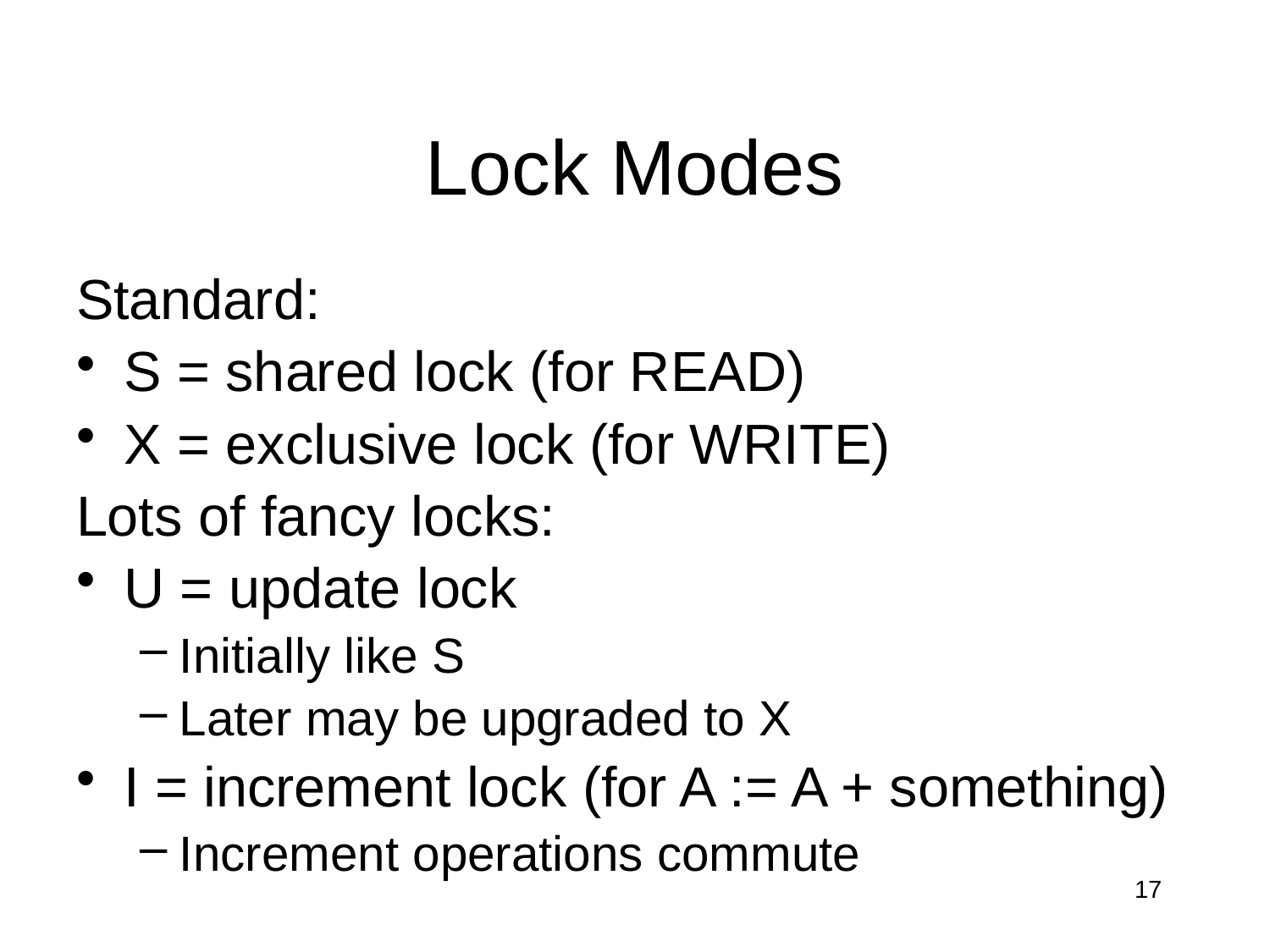

# Lock Modes
Standard:
S = shared lock (for READ)
X = exclusive lock (for WRITE)
Lots of fancy locks:
U = update lock
Initially like S
Later may be upgraded to X
I = increment lock (for A := A + something)
Increment operations commute
17